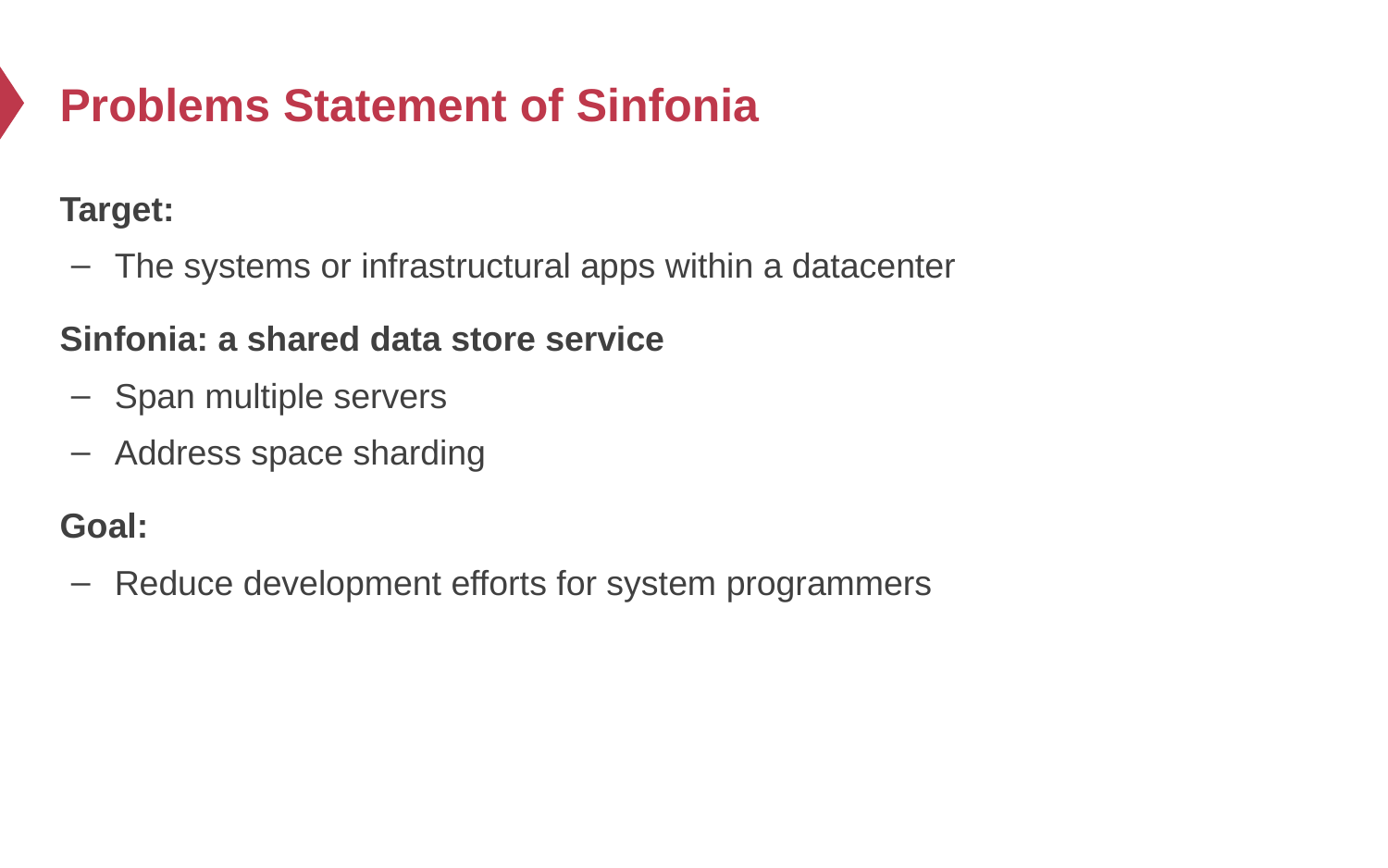

# Problems Statement of Sinfonia
Target:
The systems or infrastructural apps within a datacenter
Sinfonia: a shared data store service
Span multiple servers
Address space sharding
Goal:
Reduce development efforts for system programmers

73